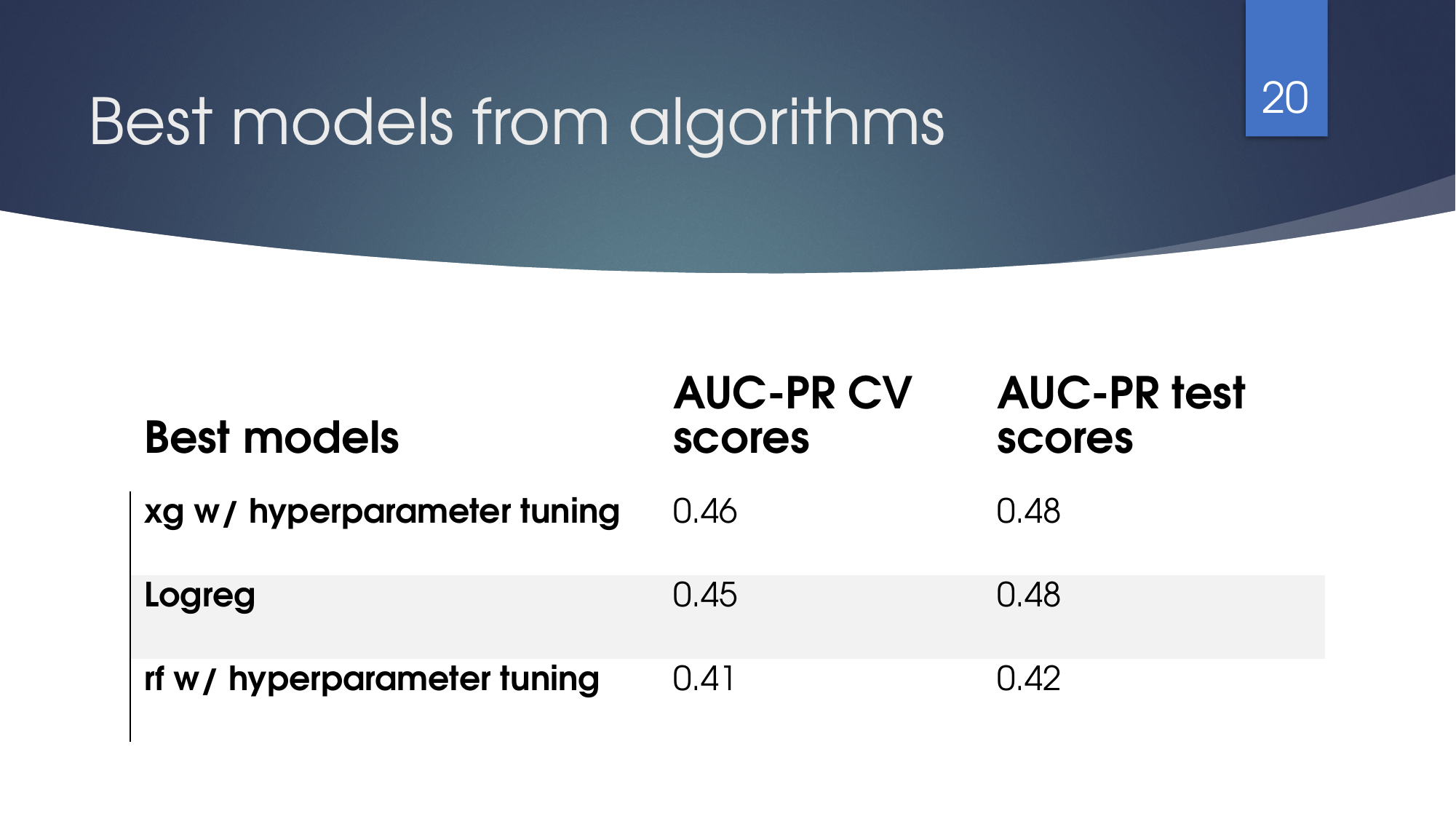

20
# Best models from algorithms

| Best models | AUC-PR CV scores | AUC-PR test scores |
| --- | --- | --- |
| xg w/ hyperparameter tuning | 0.46 | 0.48 |
| Logreg | 0.45 | 0.48 |
| rf w/ hyperparameter tuning | 0.41 | 0.42 |